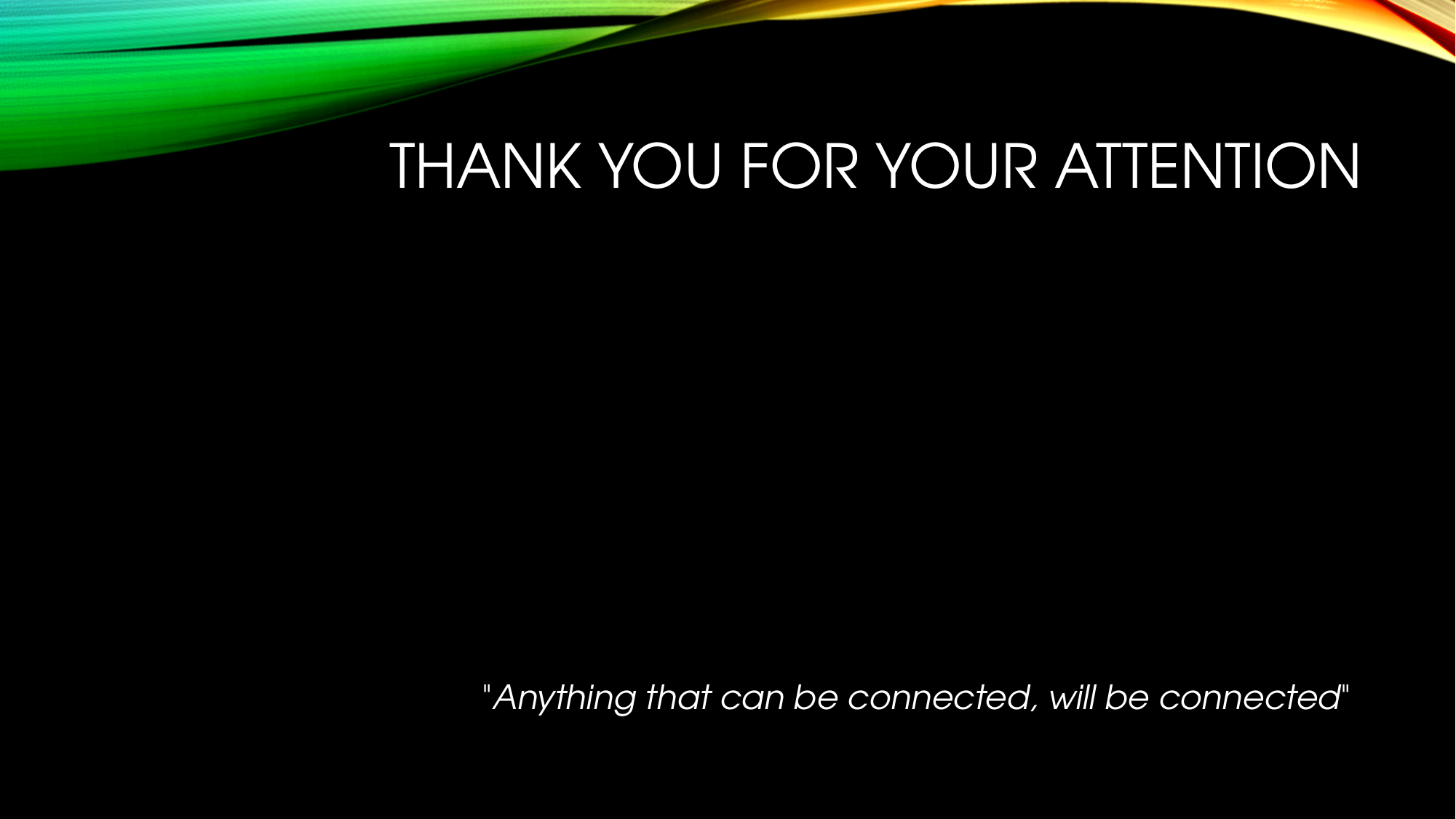

# Thank you for your attention

                                          "Anything that can be connected, will be connected"